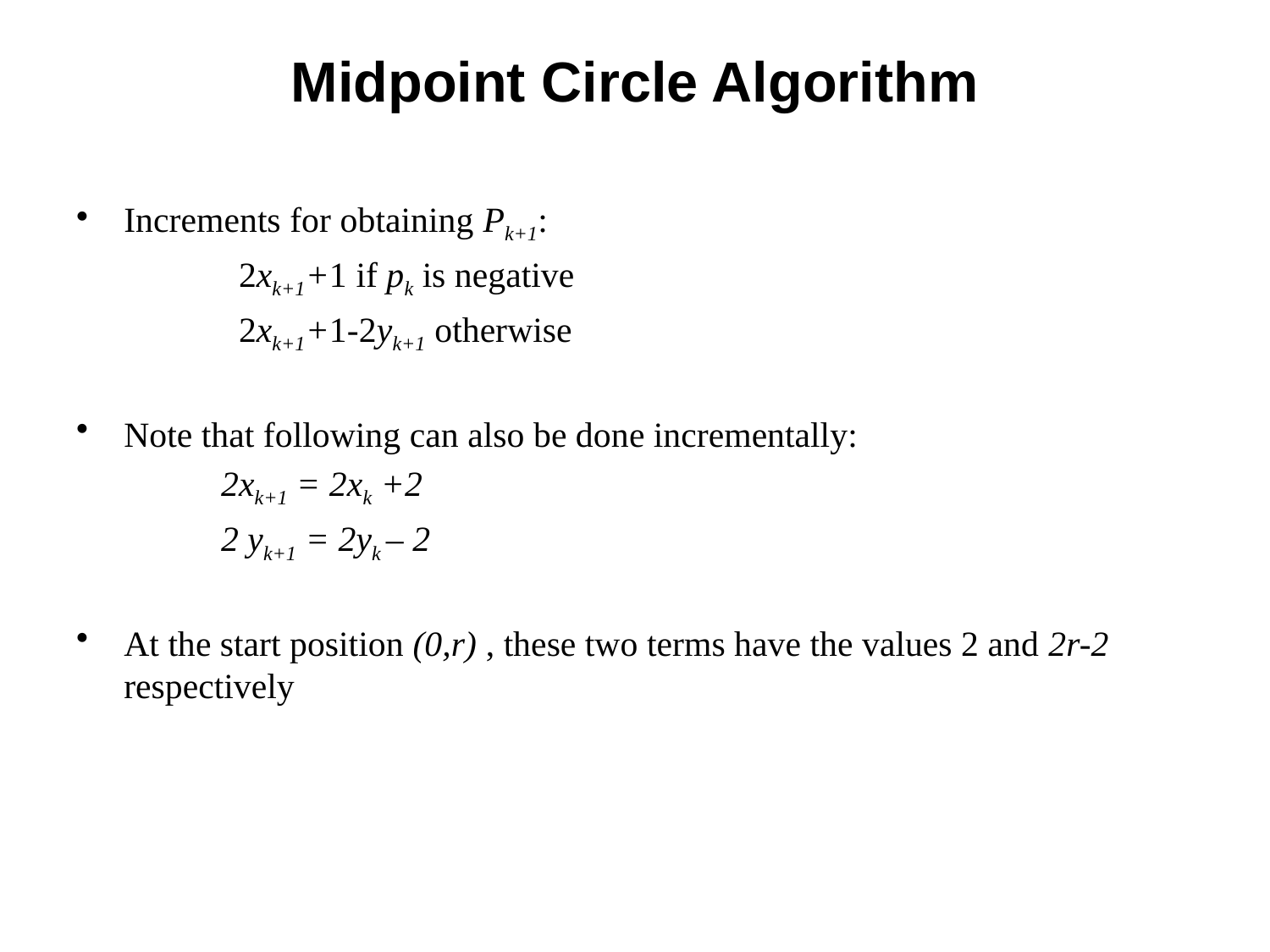

# Midpoint Circle Algorithm
Increments for obtaining Pk+1:
    2xk+1+1 if pk is negative
    2xk+1+1-2yk+1 otherwise

Note that following can also be done incrementally:
  2xk+1 = 2xk +2
  2 yk+1 = 2yk – 2

At the start position (0,r) , these two terms have the values 2 and 2r-2 respectively